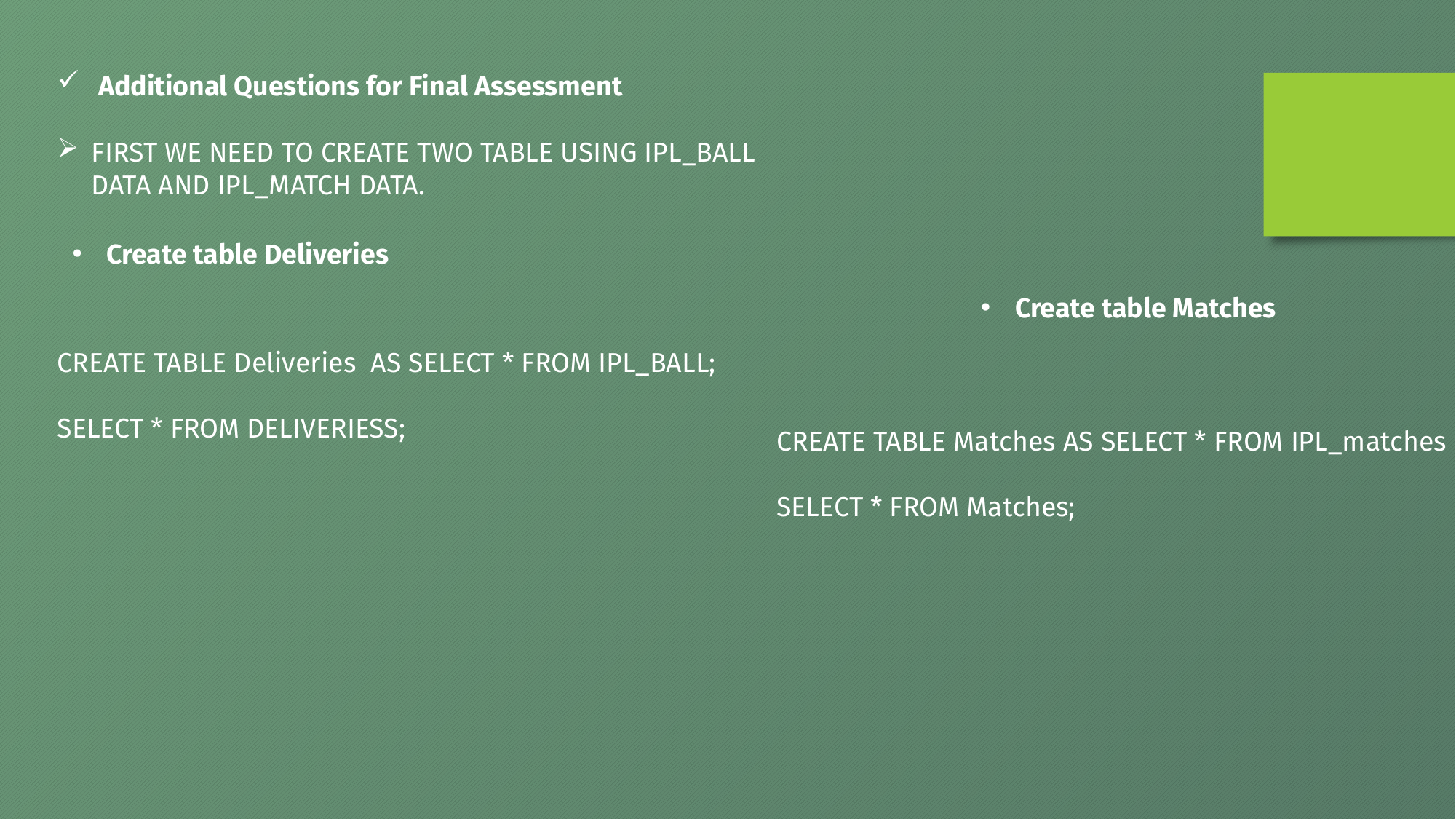

Additional Questions for Final Assessment
FIRST WE NEED TO CREATE TWO TABLE USING IPL_BALL DATA AND IPL_MATCH DATA.

Create table Deliveries
Create table Matches
CREATE TABLE Deliveries  AS SELECT * FROM IPL_BALL;

SELECT * FROM DELIVERIESS;
CREATE TABLE Matches AS SELECT * FROM IPL_matches

SELECT * FROM Matches;